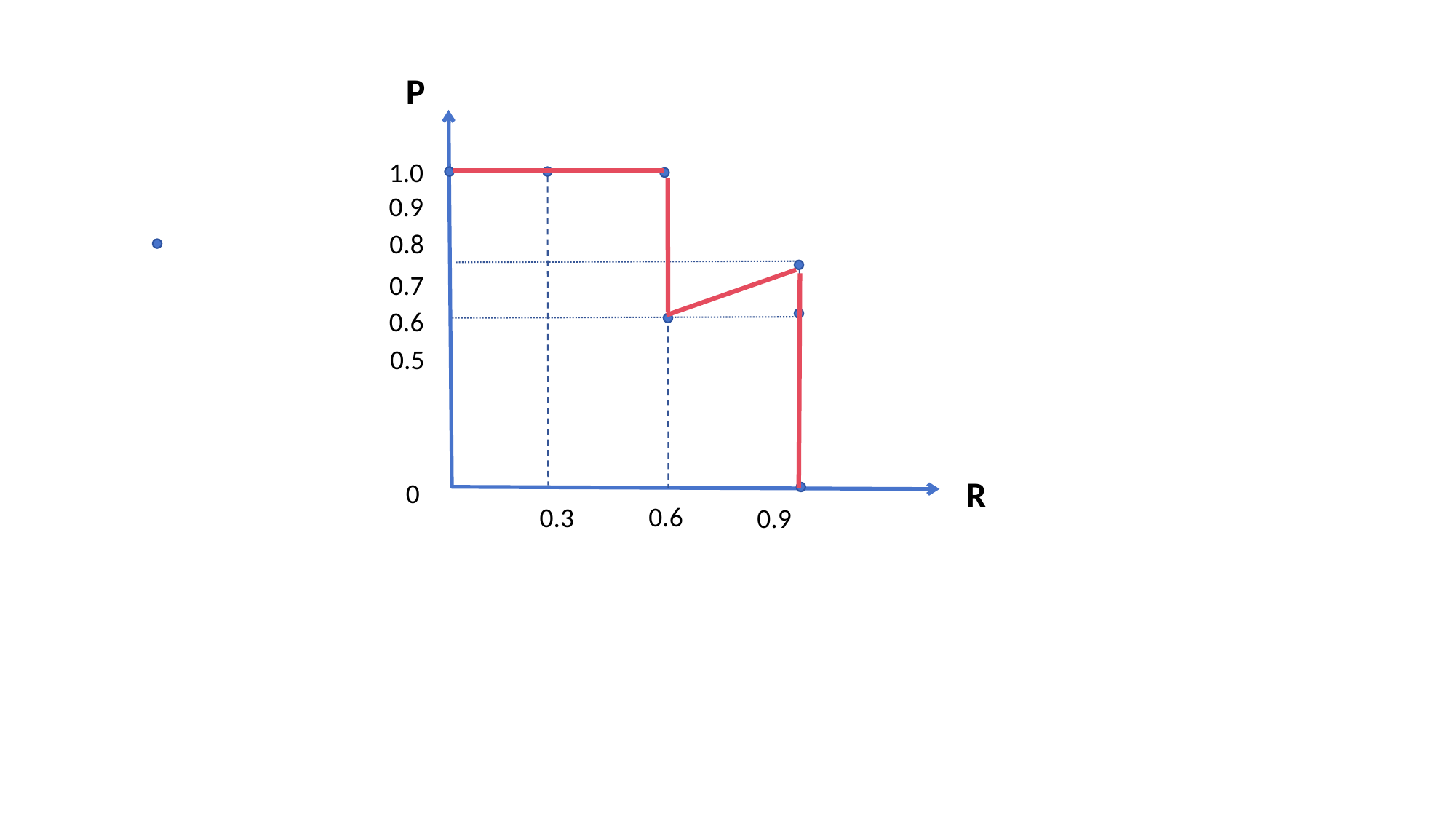

P
1.0

0.9
0.8

0.7
0.6

0.5
R
0

0.6
0.3
0.9